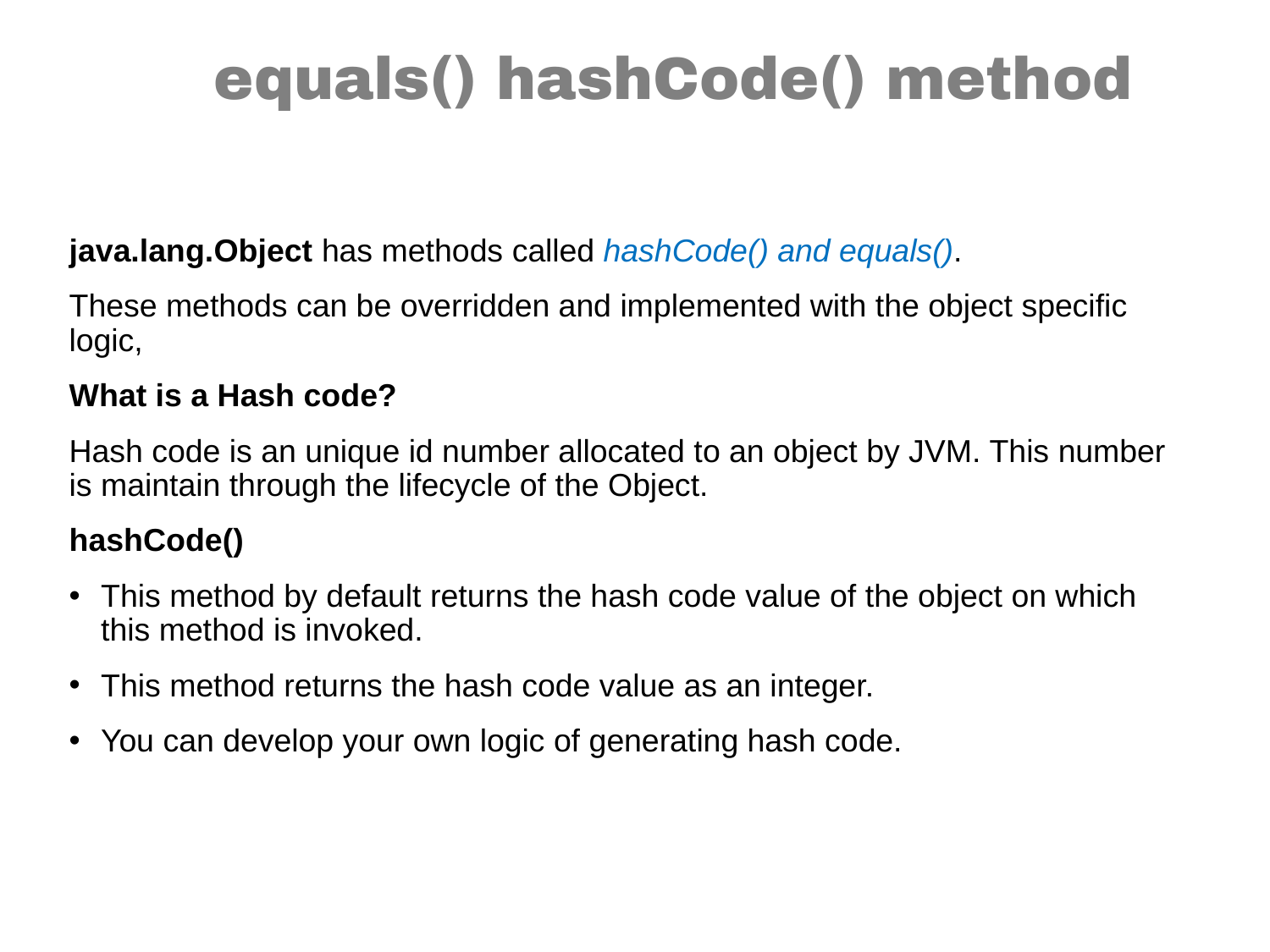

# equals() hashCode() method
java.lang.Object has methods called hashCode() and equals().
These methods can be overridden and implemented with the object specific logic,
What is a Hash code?
Hash code is an unique id number allocated to an object by JVM. This number is maintain through the lifecycle of the Object.
hashCode()
This method by default returns the hash code value of the object on which this method is invoked.
This method returns the hash code value as an integer.
You can develop your own logic of generating hash code.